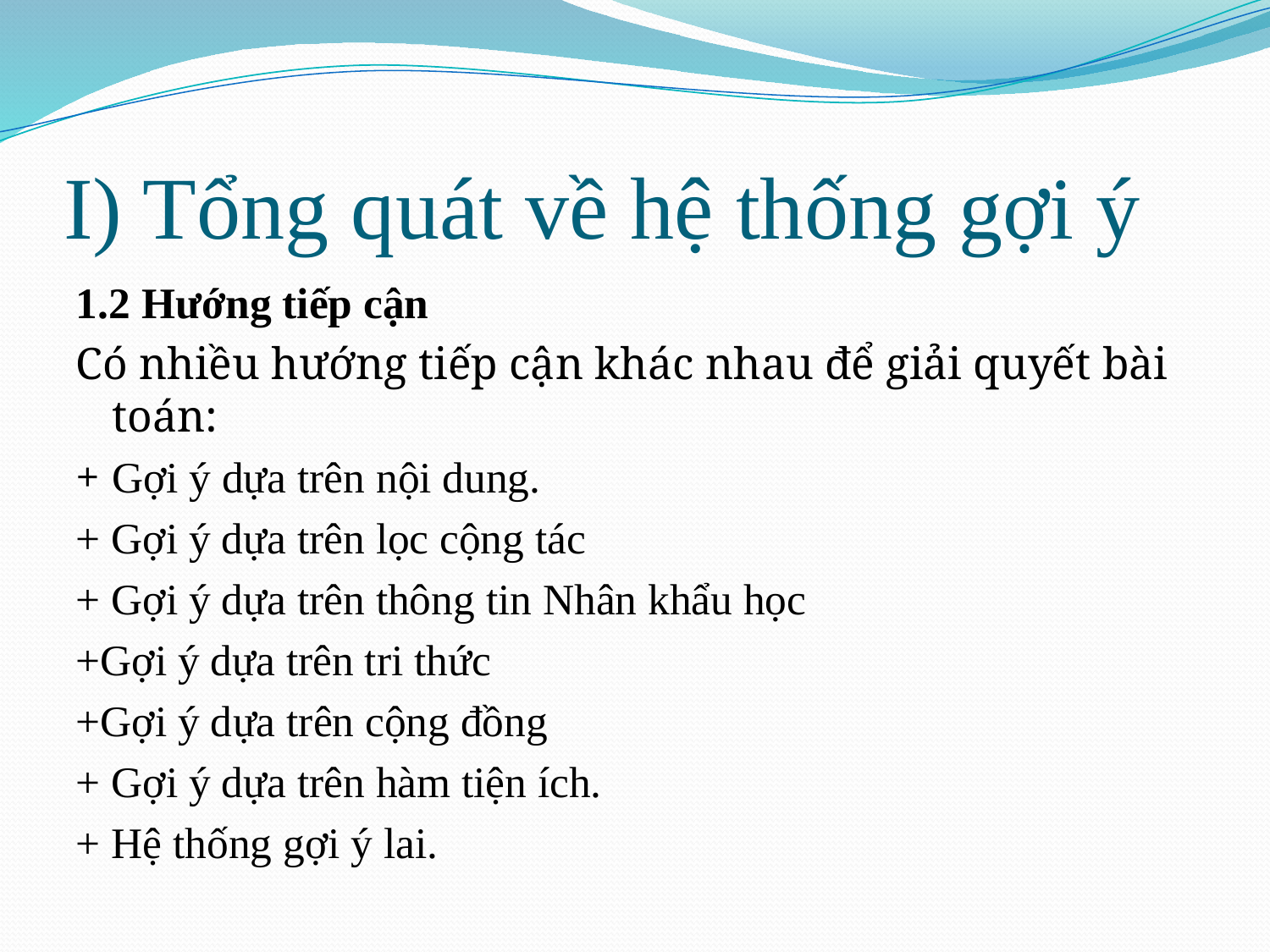

# I) Tổng quát về hệ thống gợi ý
1.2 Hướng tiếp cận
Có nhiều hướng tiếp cận khác nhau để giải quyết bài toán:
+ Gợi ý dựa trên nội dung.
+ Gợi ý dựa trên lọc cộng tác
+ Gợi ý dựa trên thông tin Nhân khẩu học
+Gợi ý dựa trên tri thức
+Gợi ý dựa trên cộng đồng
+ Gợi ý dựa trên hàm tiện ích.
+ Hệ thống gợi ý lai.